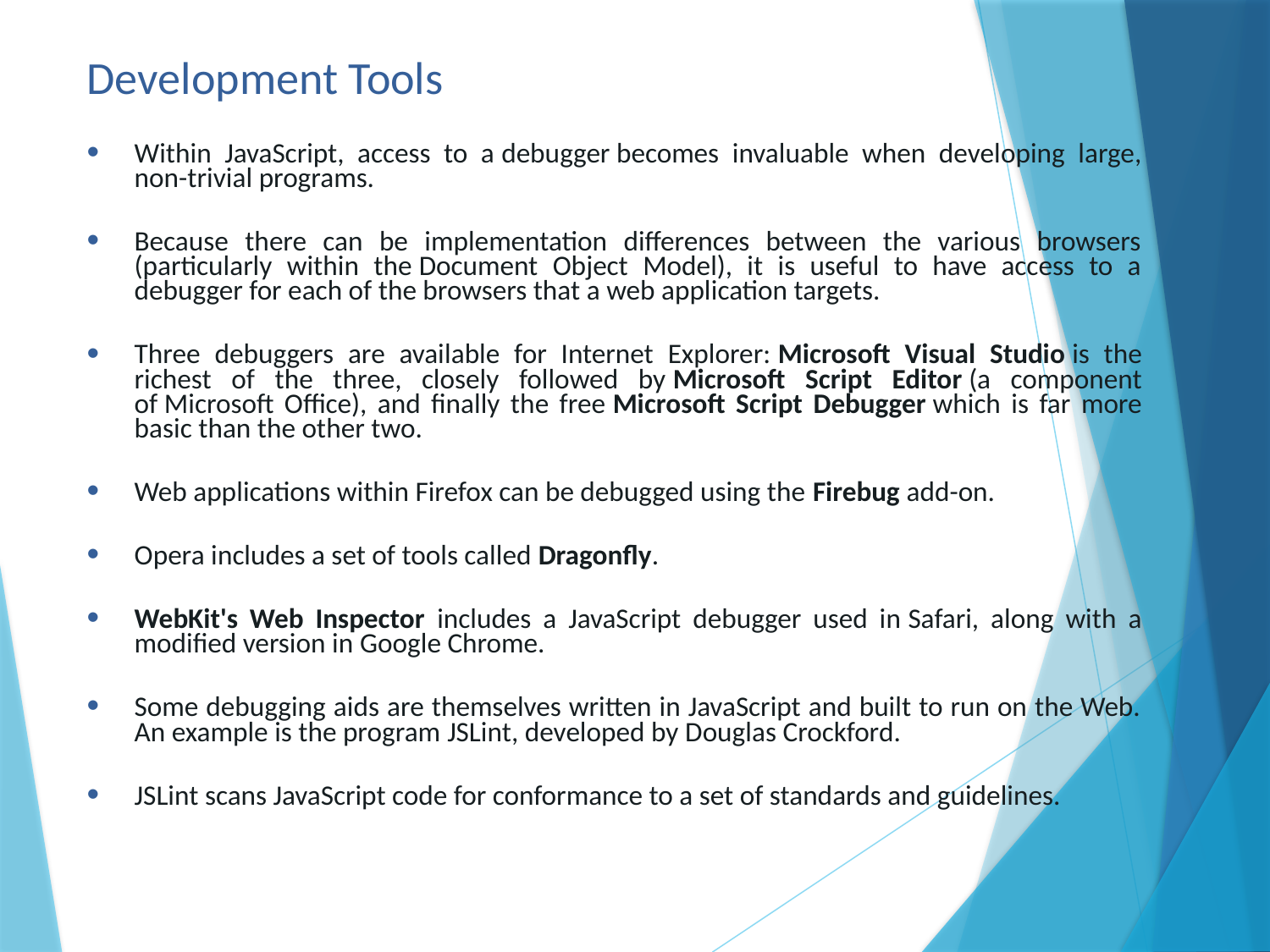

# Development Tools
Within JavaScript, access to a debugger becomes invaluable when developing large, non-trivial programs.

Because there can be implementation differences between the various browsers (particularly within the Document Object Model), it is useful to have access to a debugger for each of the browsers that a web application targets.

Three debuggers are available for Internet Explorer: Microsoft Visual Studio is the richest of the three, closely followed by Microsoft Script Editor (a component of Microsoft Office), and finally the free Microsoft Script Debugger which is far more basic than the other two.

Web applications within Firefox can be debugged using the Firebug add-on.

Opera includes a set of tools called Dragonfly.

WebKit's Web Inspector includes a JavaScript debugger used in Safari, along with a modified version in Google Chrome.

Some debugging aids are themselves written in JavaScript and built to run on the Web. An example is the program JSLint, developed by Douglas Crockford.

JSLint scans JavaScript code for conformance to a set of standards and guidelines.